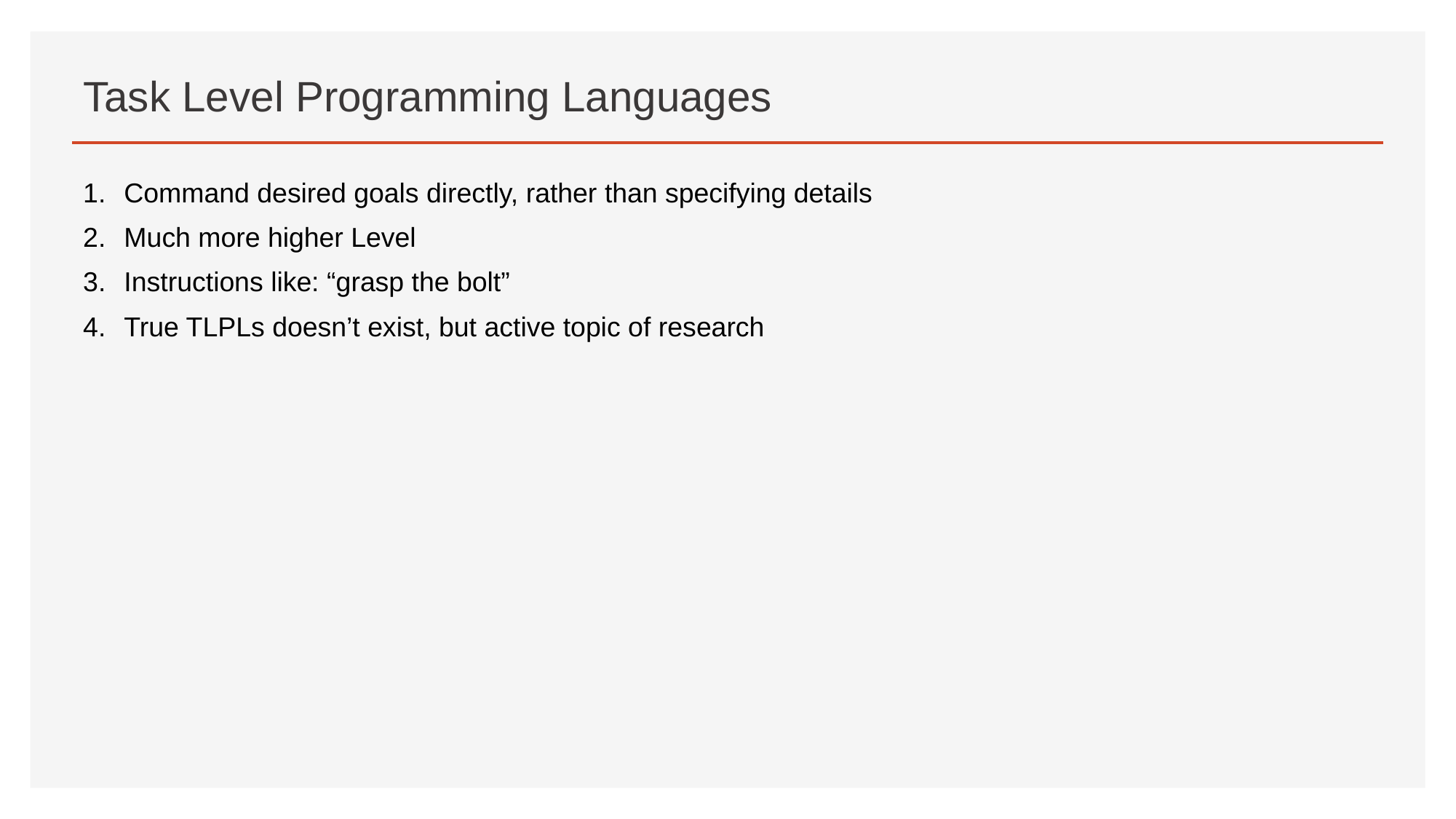

# Task Level Programming Languages
Command desired goals directly, rather than specifying details
Much more higher Level
Instructions like: “grasp the bolt”
True TLPLs doesn’t exist, but active topic of research